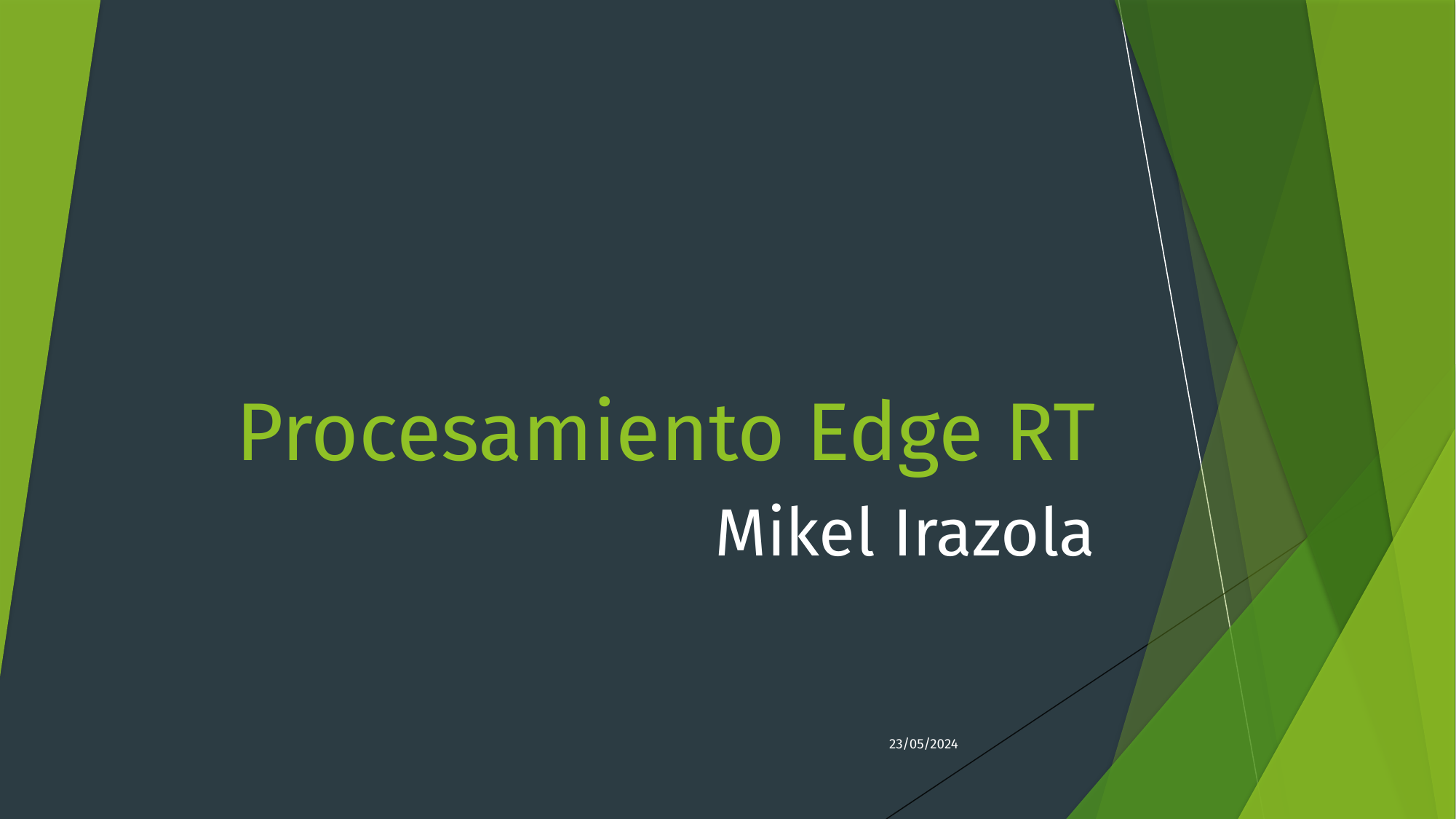

# Procesamiento Edge RT
Mikel Irazola
23/05/2024
1